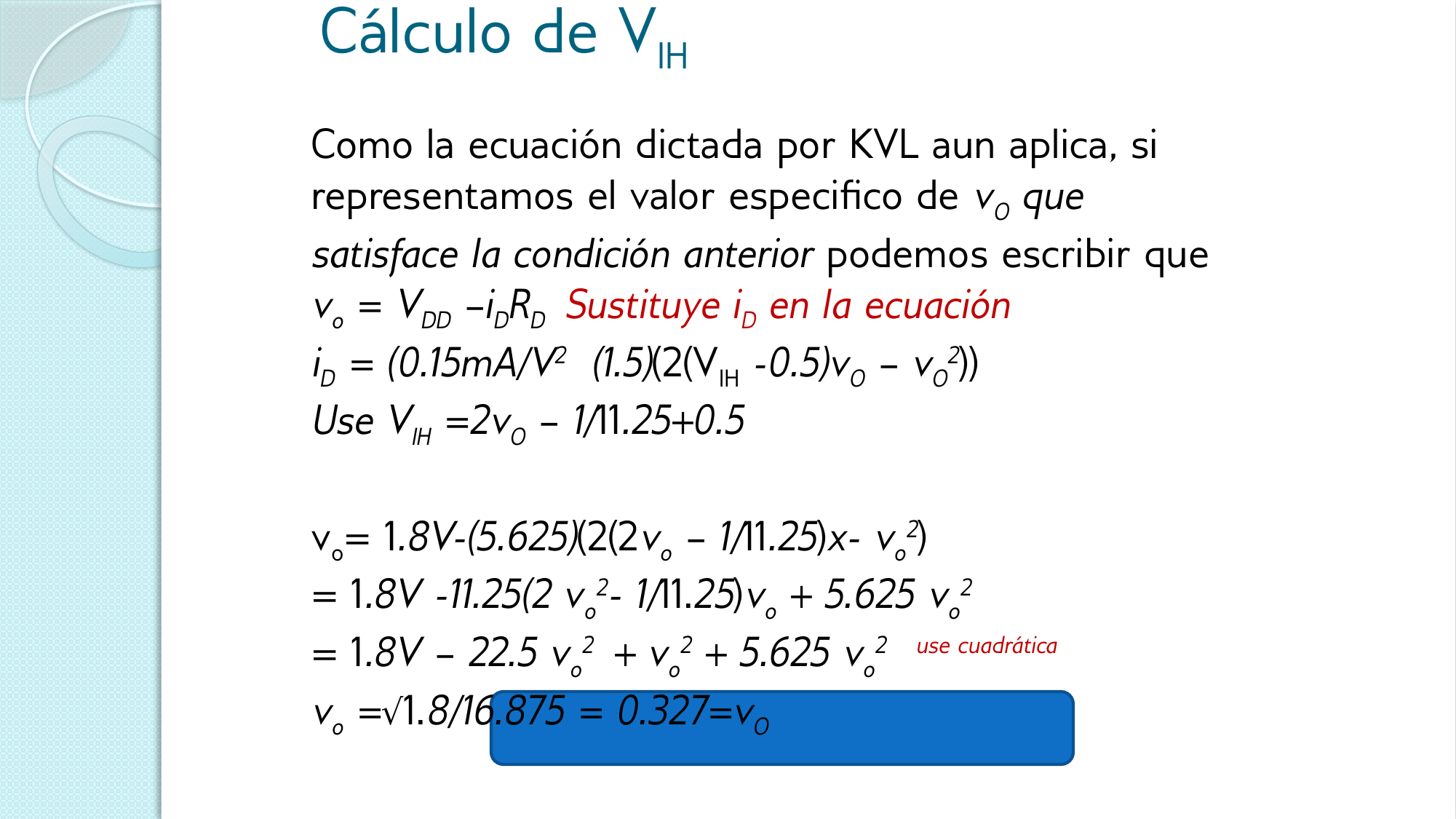

# Cálculo de VIH
Como la ecuación dictada por KVL aun aplica, si representamos el valor especifico de vO que satisface la condición anterior podemos escribir que
vo = VDD –iDRD  Sustituye iD en la ecuación
iD = (0.15mA/V2  (1.5)(2(VIH -0.5)vO – vO2))
Use VIH =2vO – 1/11.25+0.5

vo= 1.8V-(5.625)(2(2vo – 1/11.25)x- vo2)
= 1.8V -11.25(2 vo2- 1/11.25)vo + 5.625 vo2
= 1.8V – 22.5 vo2  + vo2 + 5.625 vo2    use cuadrática
vo =√1.8/16.875 = 0.327=vO

VIH = 2(0.327) + 0.411 = 1.06V